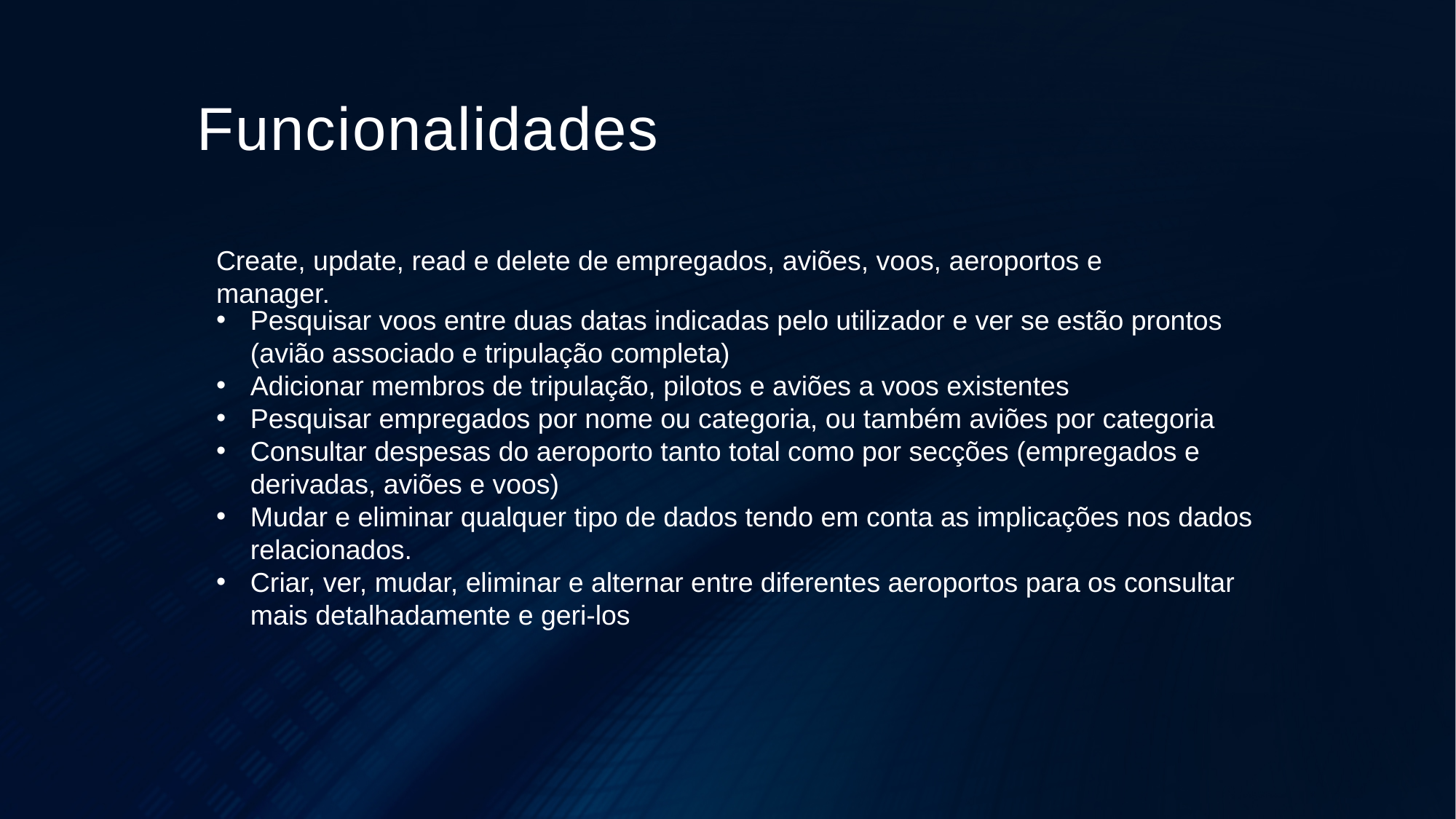

# Funcionalidades
Create, update, read e delete de empregados, aviões, voos, aeroportos e manager.
Pesquisar voos entre duas datas indicadas pelo utilizador e ver se estão prontos (avião associado e tripulação completa)
Adicionar membros de tripulação, pilotos e aviões a voos existentes
Pesquisar empregados por nome ou categoria, ou também aviões por categoria
Consultar despesas do aeroporto tanto total como por secções (empregados e derivadas, aviões e voos)
Mudar e eliminar qualquer tipo de dados tendo em conta as implicações nos dados relacionados.
Criar, ver, mudar, eliminar e alternar entre diferentes aeroportos para os consultar mais detalhadamente e geri-los